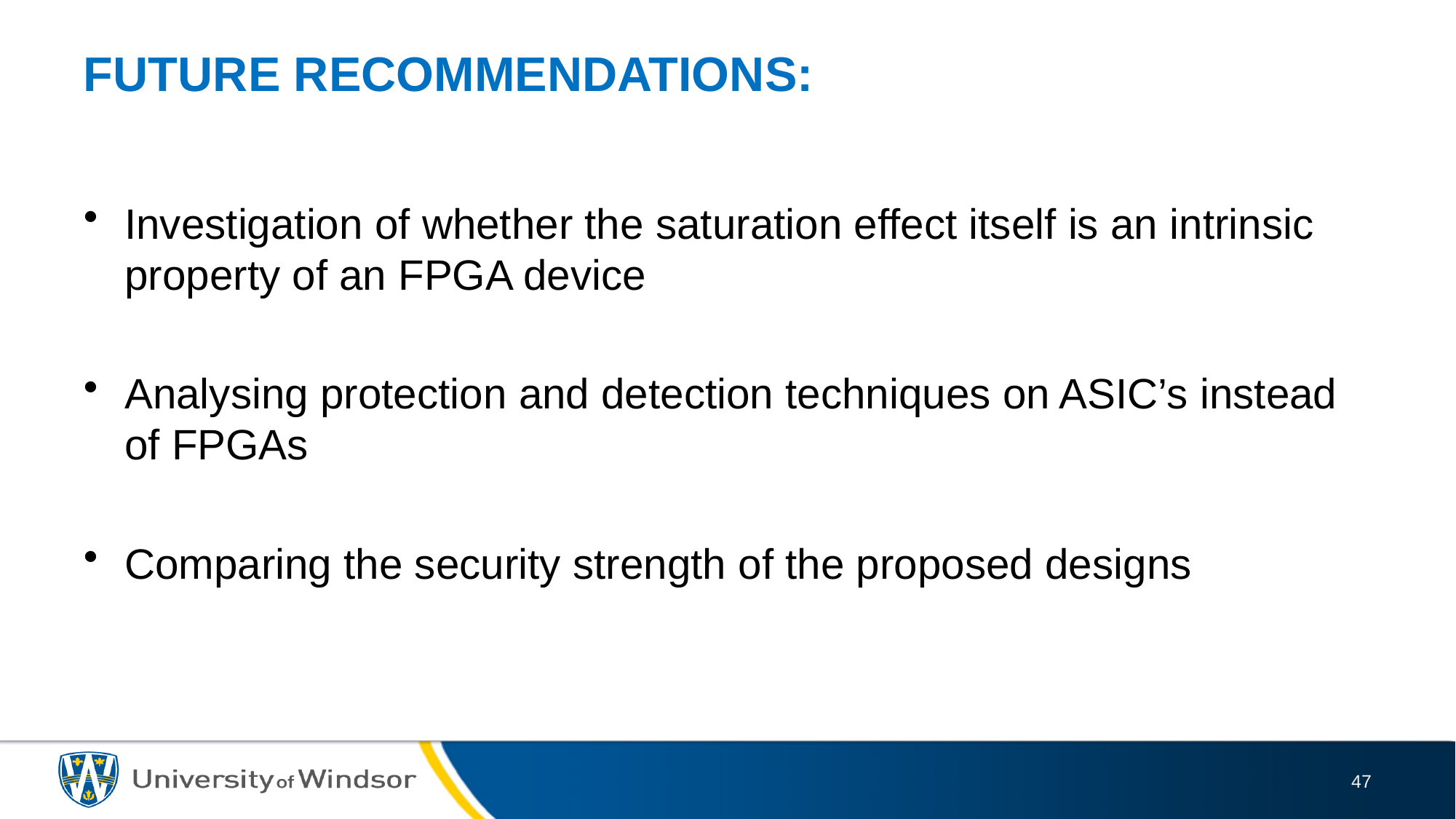

# FUTURE RECOMMENDATIONS:
Investigation of whether the saturation effect itself is an intrinsic property of an FPGA device

Analysing protection and detection techniques on ASIC’s instead of FPGAs

Comparing the security strength of the proposed designs
47